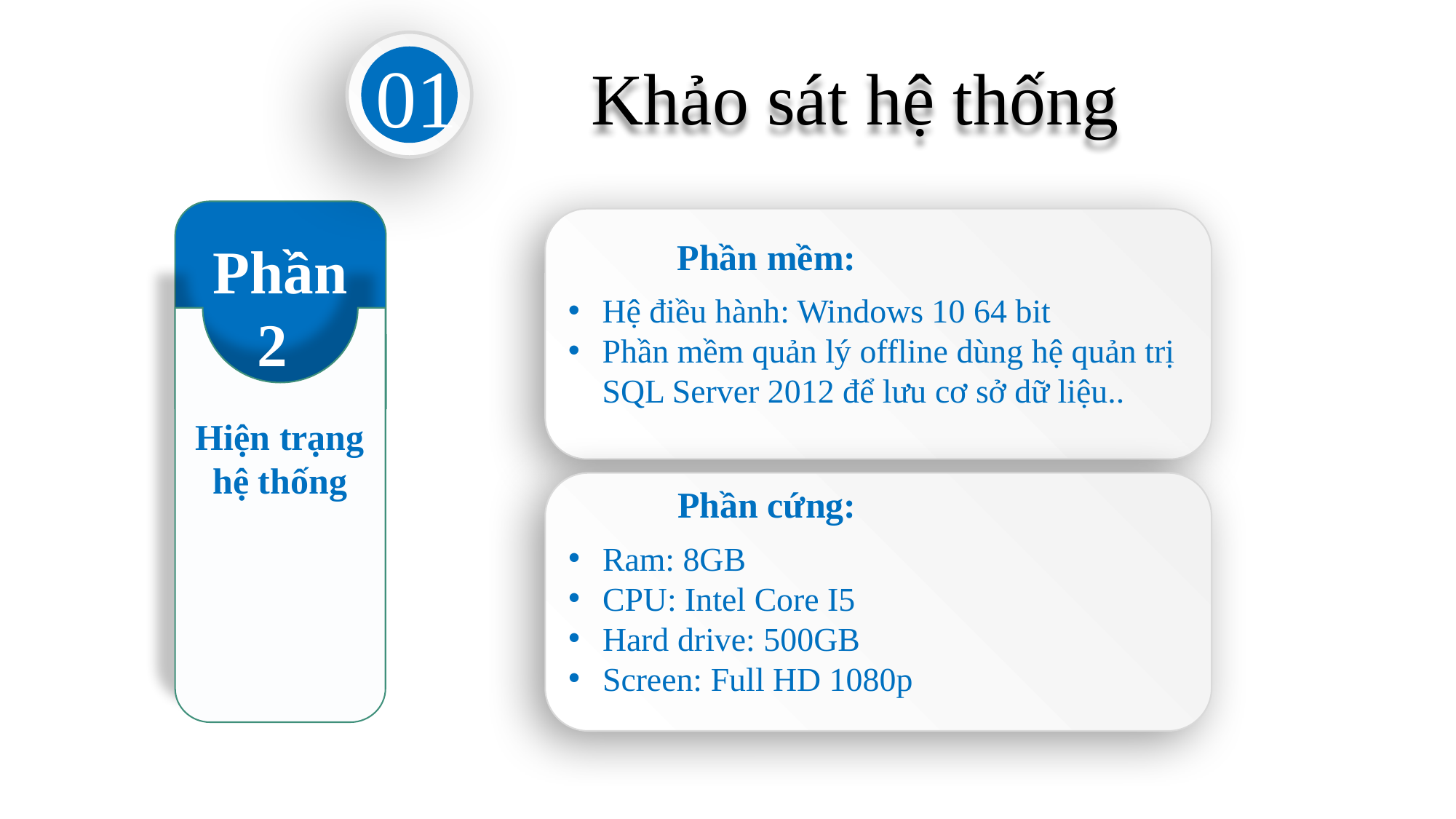

01

Khảo sát hệ thống

Phần
2

Hiện trạng hệ thống
Phần mềm:
Hệ điều hành: Windows 10 64 bit
Phần mềm quản lý offline dùng hệ quản trị SQL Server 2012 để lưu cơ sở dữ liệu..

Phần cứng:
Ram: 8GB
CPU: Intel Core I5
Hard drive: 500GB
Screen: Full HD 1080p